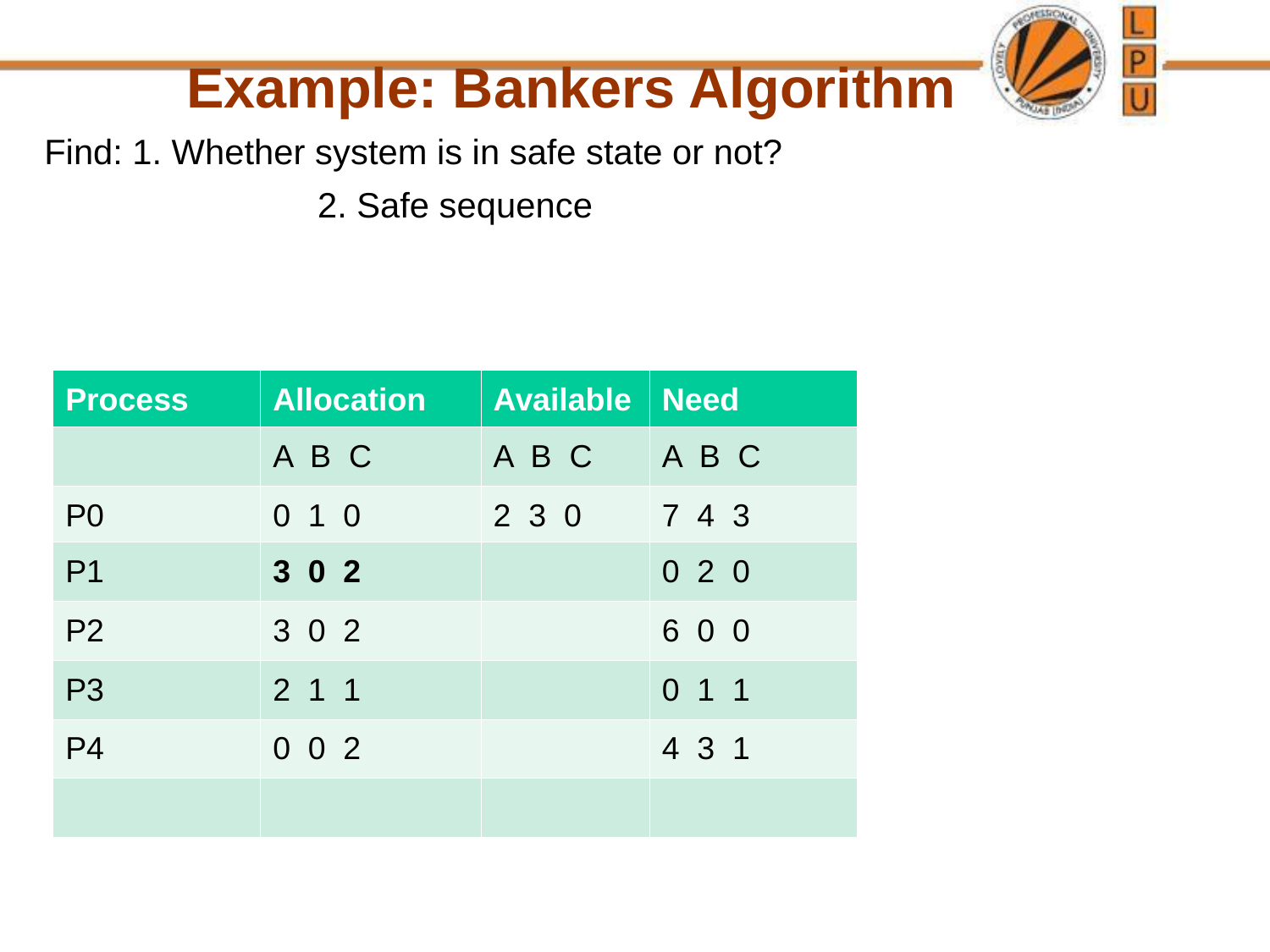

Example: Bankers Algorithm
Find: 1. Whether system is in safe state or not?
		  2. Safe sequence

| Process | Allocation | Available | Need |
| --- | --- | --- | --- |
|  | A B C | A B C | A B C |
| P0 | 0 1 0 | 2 3 0 | 7 4 3 |
| P1 | 3 0 2 |  | 0 2 0 |
| P2 | 3 0 2 |  | 6 0 0 |
| P3 | 2 1 1 |  | 0 1 1 |
| P4 | 0 0 2 |  | 4 3 1 |
|  |  |  |  |